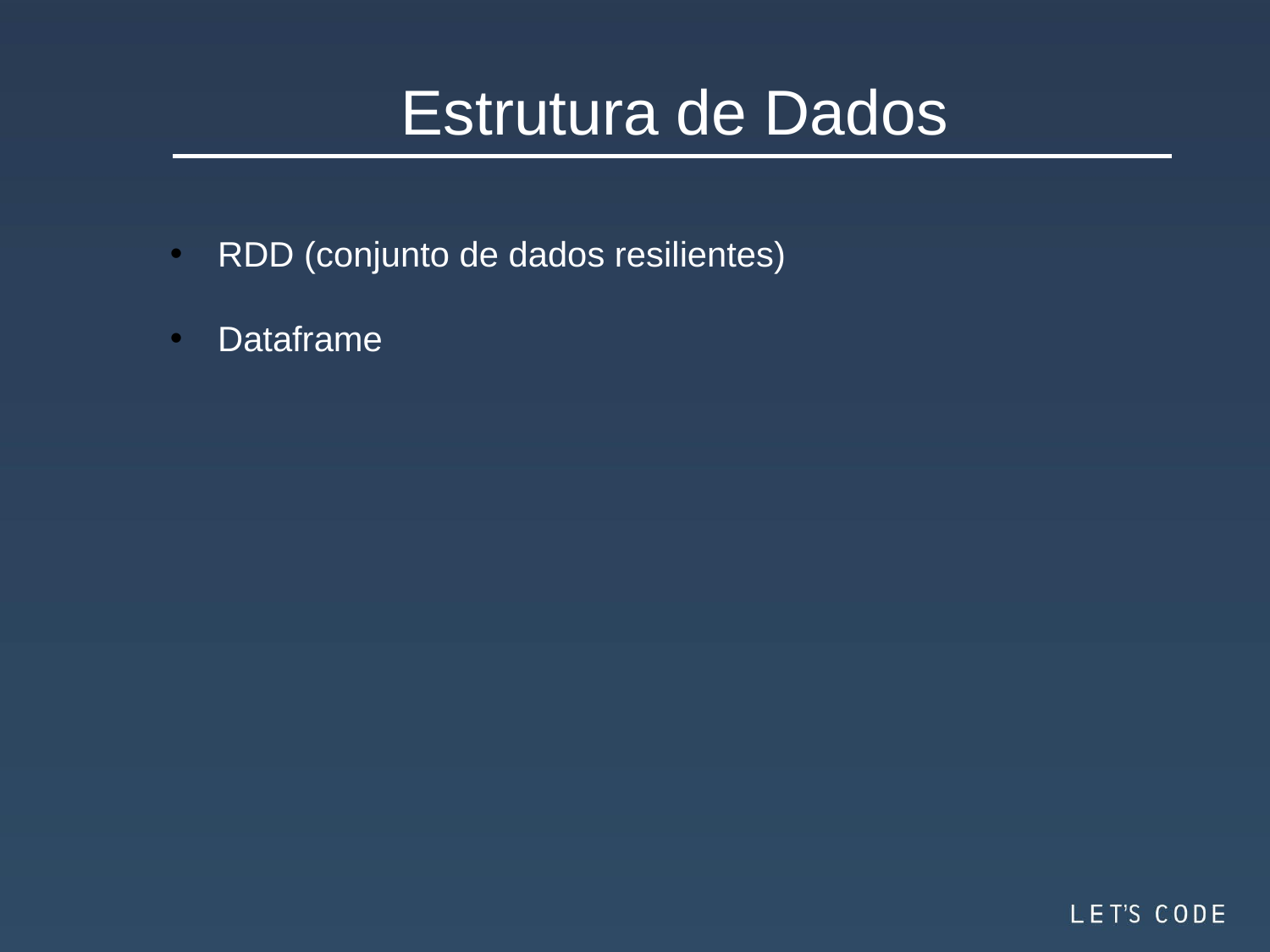

Estrutura de Dados

RDD (conjunto de dados resilientes)

Dataframe